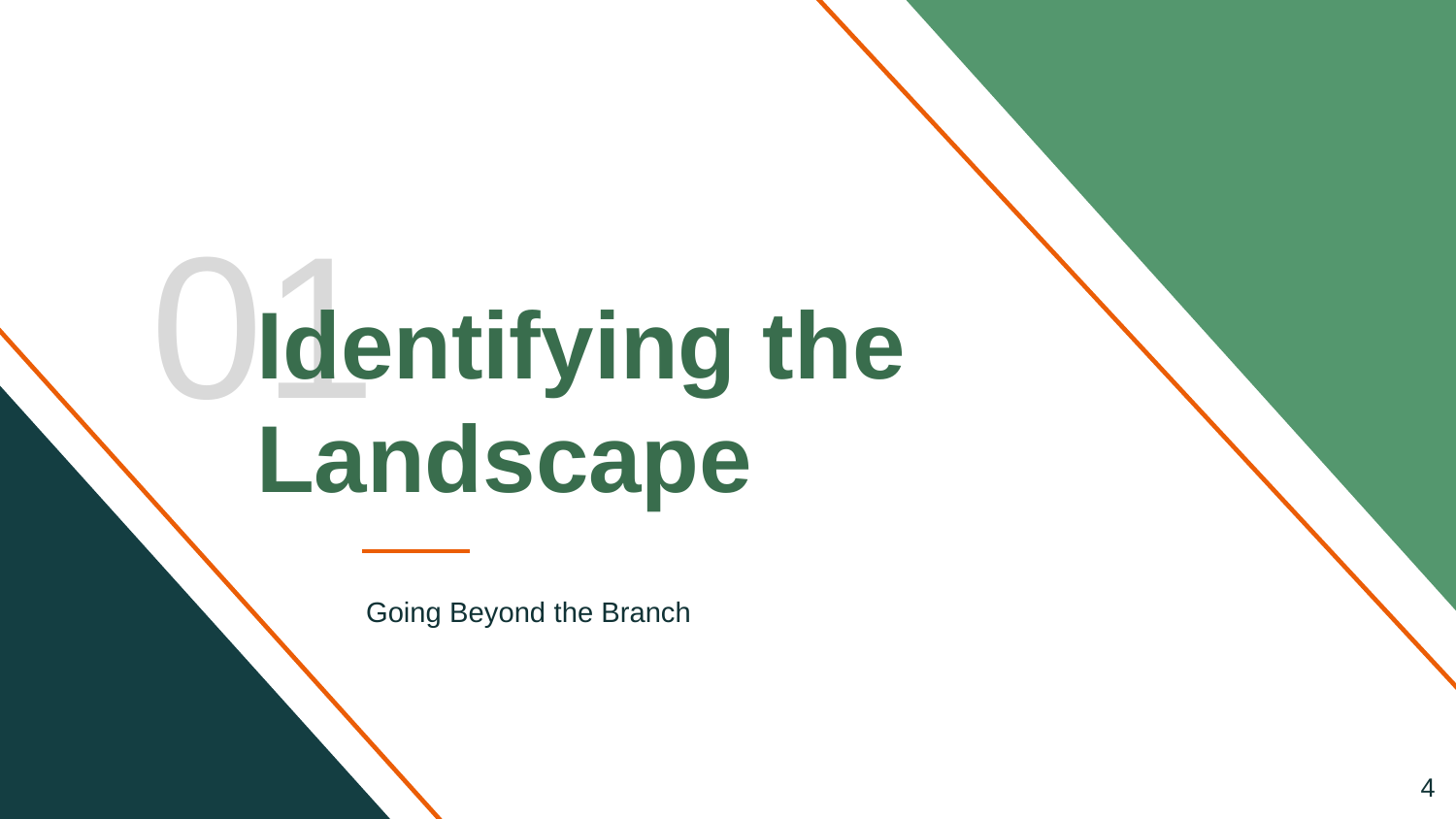

01
Identifying the Landscape
Going Beyond the Branch
4